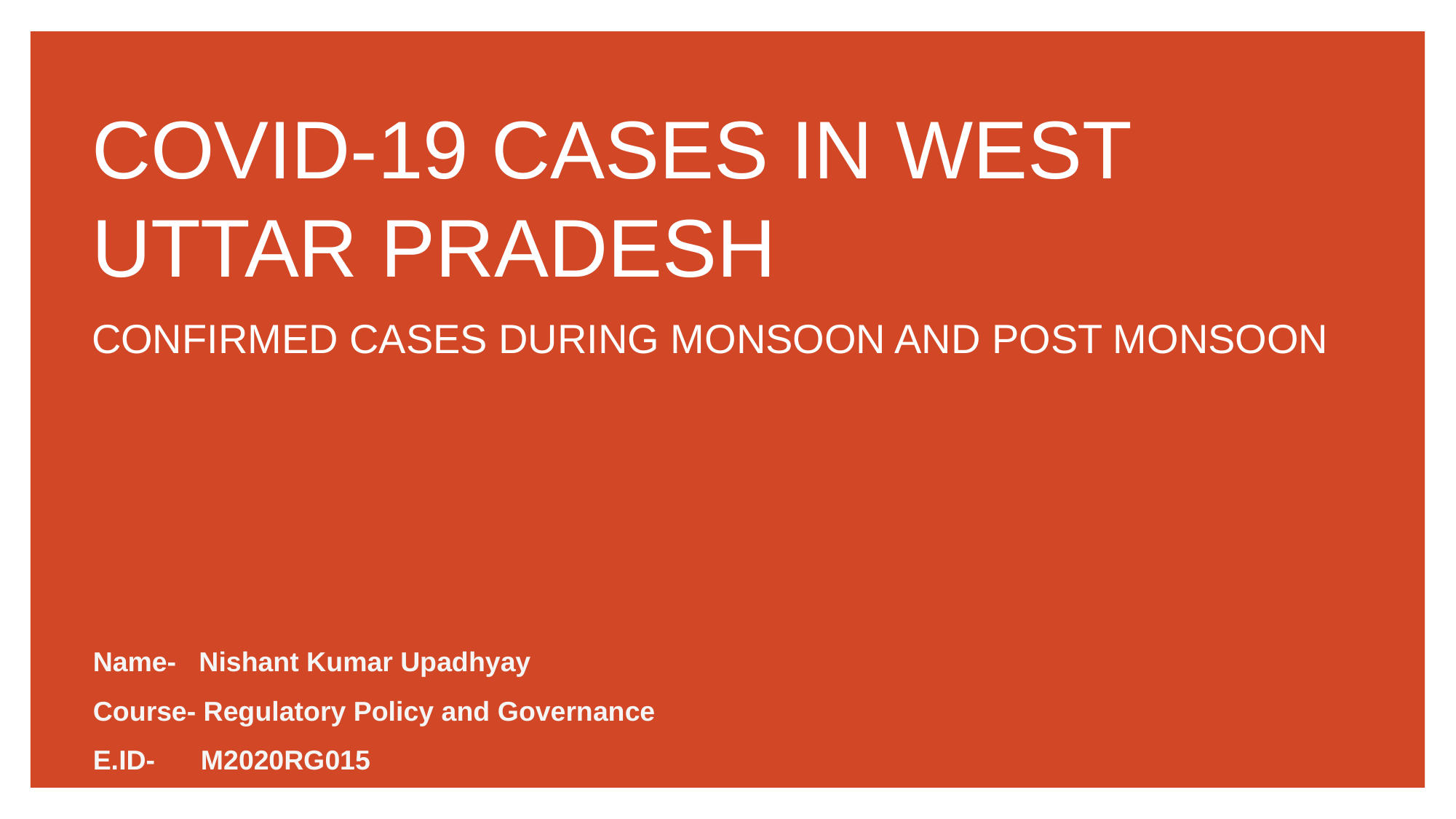

# COVID-19 CASES IN WEST UTTAR PRADESH
CONFIRMED CASES DURING MONSOON AND POST MONSOON
Name-   Nishant Kumar Upadhyay
Course- Regulatory Policy and Governance
E.ID-      M2020RG015